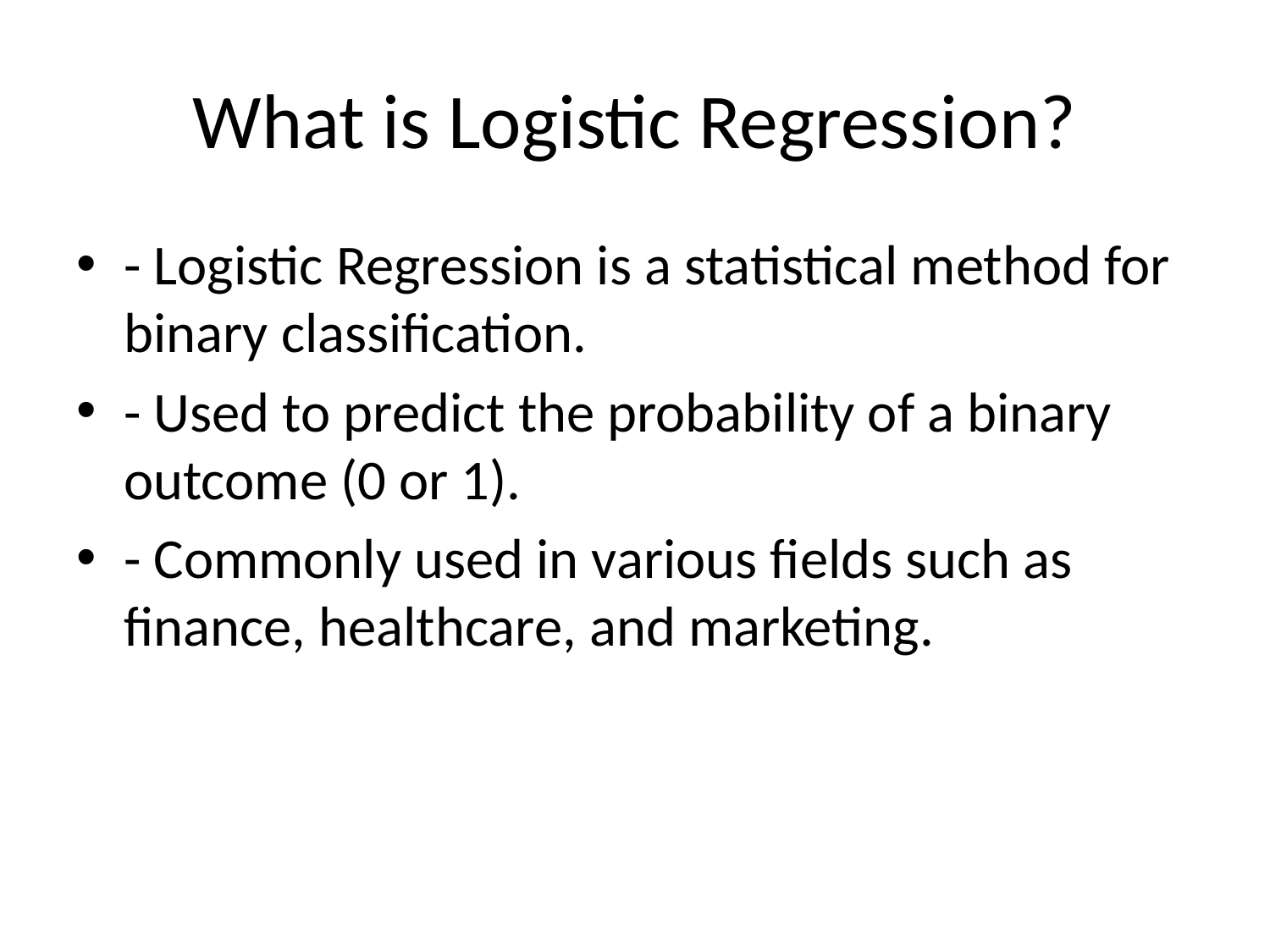

# What is Logistic Regression?
- Logistic Regression is a statistical method for binary classification.
- Used to predict the probability of a binary outcome (0 or 1).
- Commonly used in various fields such as finance, healthcare, and marketing.